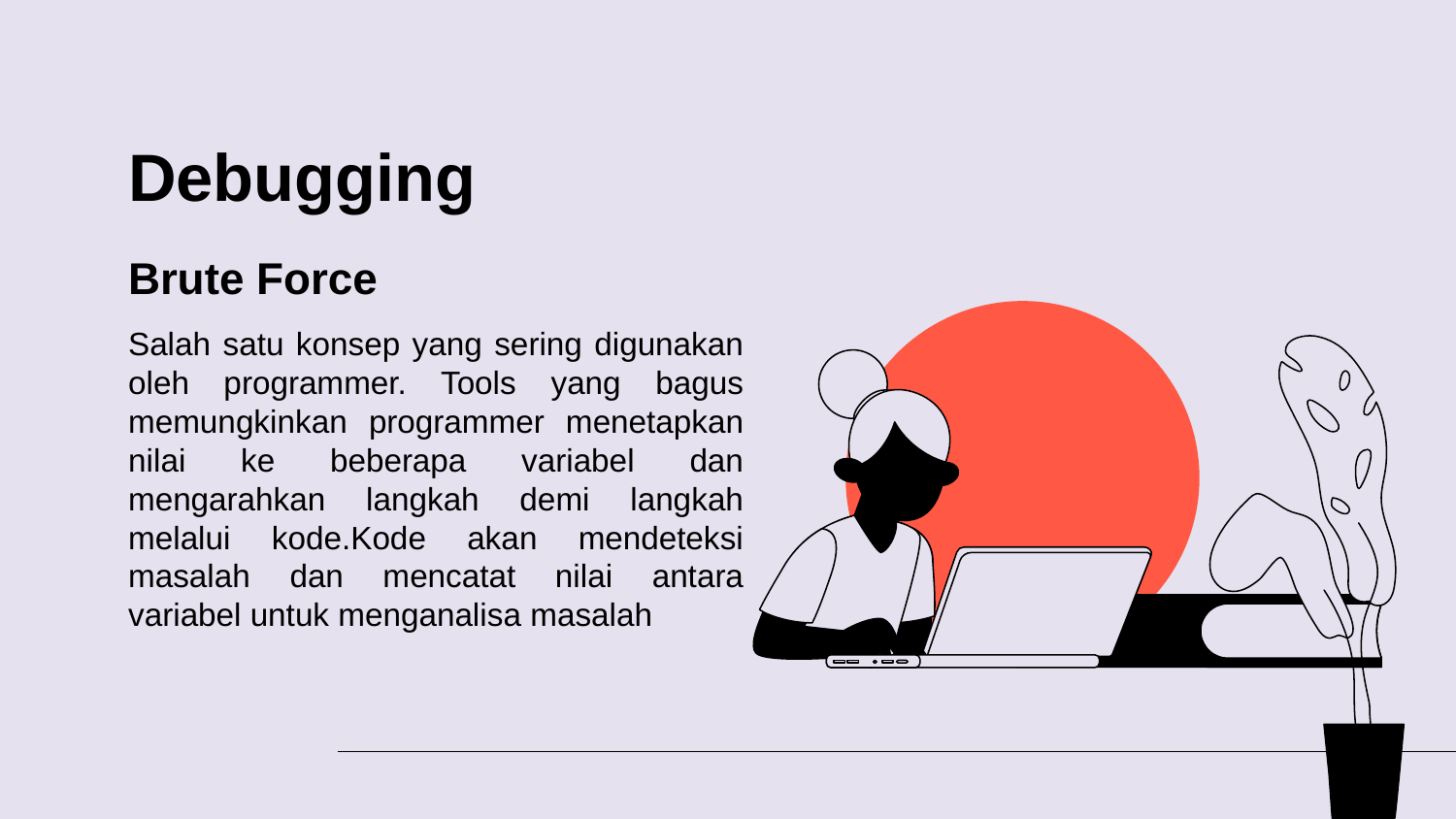

# Debugging
Brute Force

Salah satu konsep yang sering digunakan oleh programmer. Tools yang bagus memungkinkan programmer menetapkan nilai ke beberapa variabel dan mengarahkan langkah demi langkah melalui kode.Kode akan mendeteksi masalah dan mencatat nilai antara variabel untuk menganalisa masalah